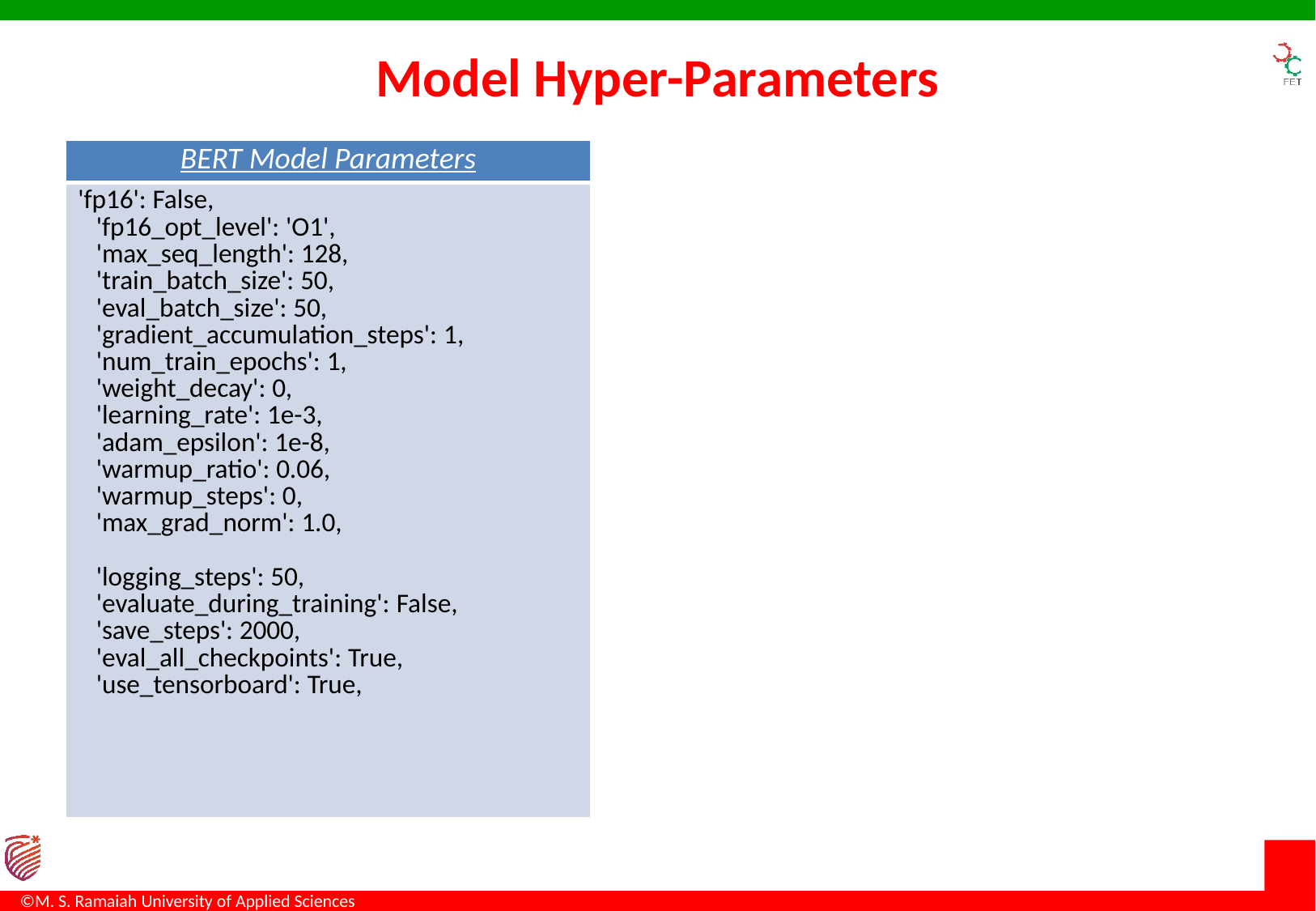

# Model Hyper-Parameters
| BERT Model Parameters |
| --- |
| 'fp16': False,    'fp16\_opt\_level': 'O1',    'max\_seq\_length': 128,    'train\_batch\_size': 50,    'eval\_batch\_size': 50,    'gradient\_accumulation\_steps': 1,    'num\_train\_epochs': 1,    'weight\_decay': 0,    'learning\_rate': 1e-3,    'adam\_epsilon': 1e-8,    'warmup\_ratio': 0.06,    'warmup\_steps': 0,    'max\_grad\_norm': 1.0,    'logging\_steps': 50,    'evaluate\_during\_training': False,    'save\_steps': 2000,    'eval\_all\_checkpoints': True,    'use\_tensorboard': True, |